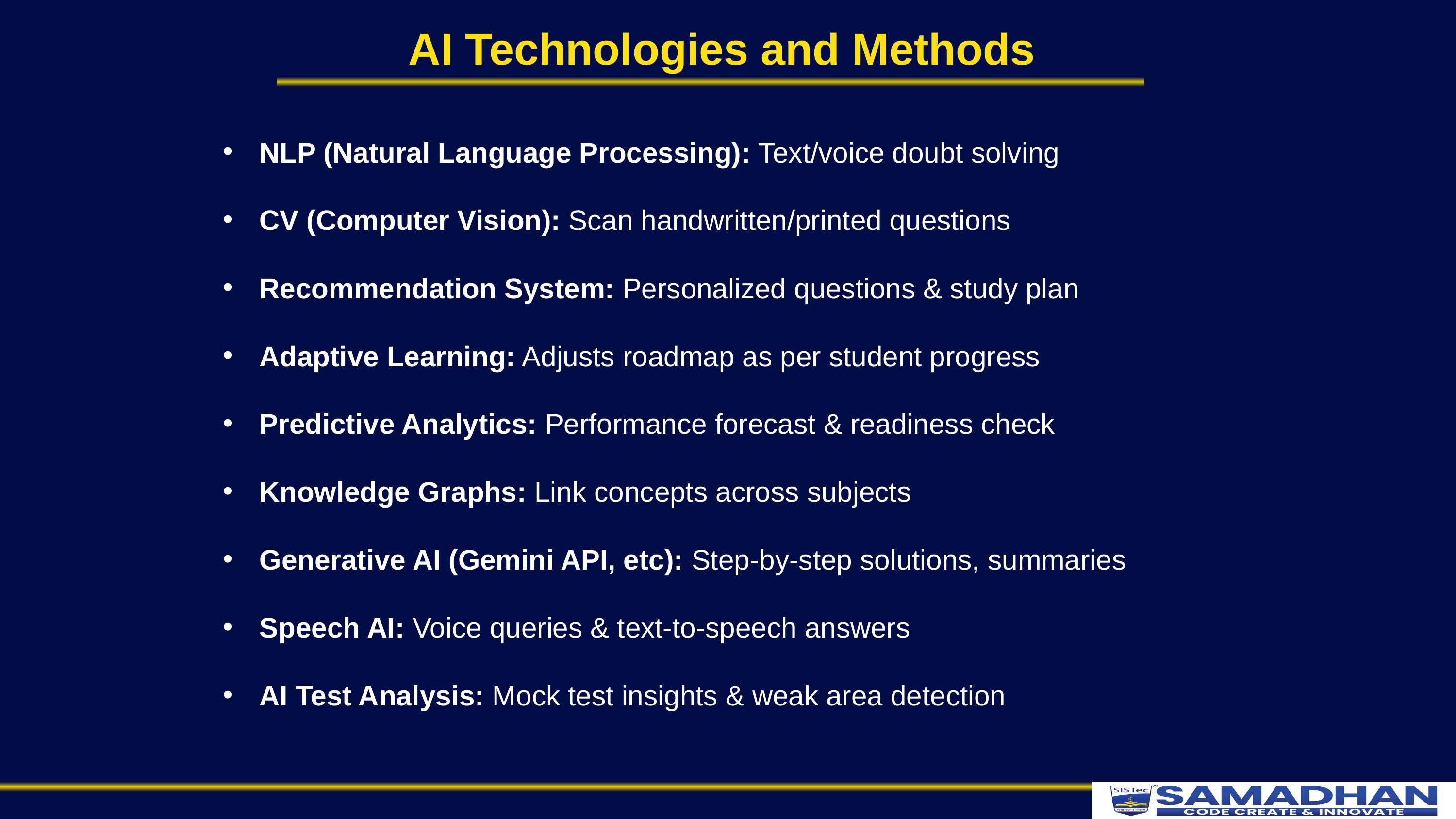

AI Technologies and Methods

NLP (Natural Language Processing): Text/voice doubt solving

CV (Computer Vision): Scan handwritten/printed questions

Recommendation System: Personalized questions & study plan

Adaptive Learning: Adjusts roadmap as per student progress

Predictive Analytics: Performance forecast & readiness check

Knowledge Graphs: Link concepts across subjects

Generative AI (Gemini API, etc): Step-by-step solutions, summaries

Speech AI: Voice queries & text-to-speech answers

AI Test Analysis: Mock test insights & weak area detection